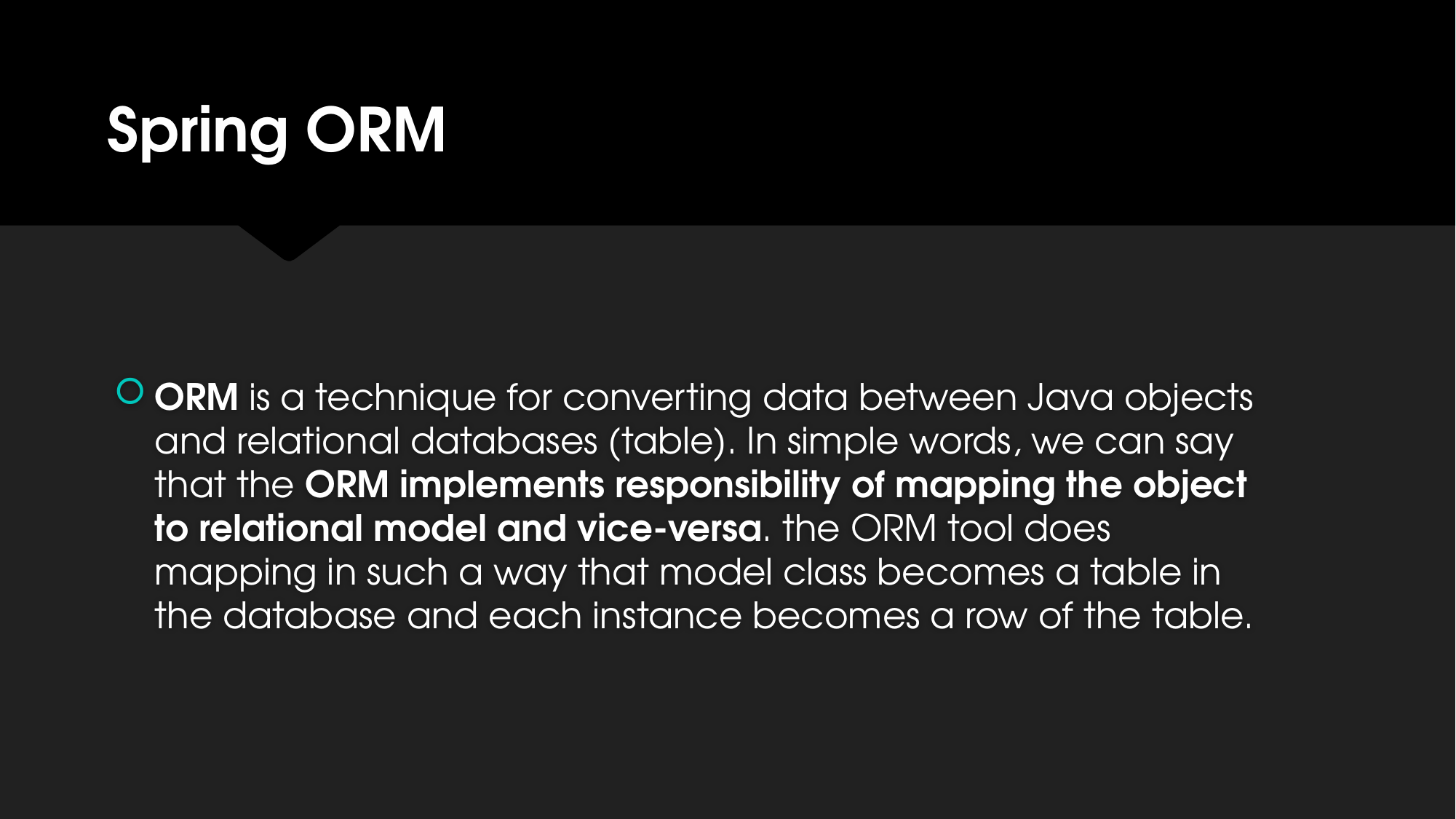

# Spring ORM
ORM is a technique for converting data between Java objects and relational databases (table). In simple words, we can say that the ORM implements responsibility of mapping the object to relational model and vice-versa. the ORM tool does mapping in such a way that model class becomes a table in the database and each instance becomes a row of the table.